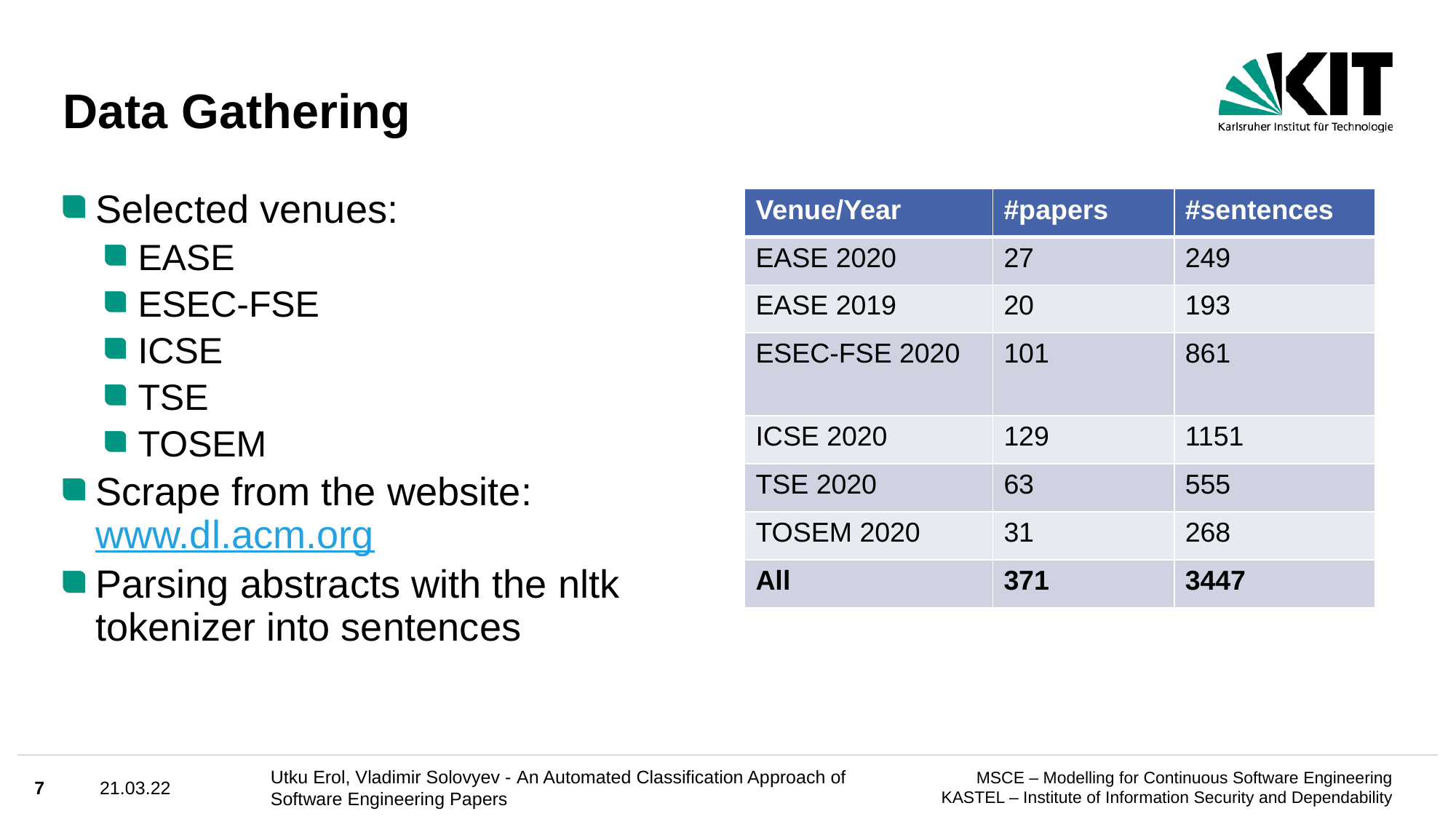

# Data Gathering
Selected venues:
EASE
ESEC-FSE
ICSE
TSE
TOSEM
Scrape from the website: www.dl.acm.org
Parsing abstracts with the nltk tokenizer into sentences
| Venue/Year | #papers | #sentences |
| --- | --- | --- |
| EASE 2020 | 27 | 249 |
| EASE 2019 | 20 | 193 |
| ESEC-FSE 2020 | 101 | 861 |
| ICSE 2020 | 129 | 1151 |
| TSE 2020 | 63 | 555 |
| TOSEM 2020 | 31 | 268 |
| All | 371 | 3447 |
7
21.03.22